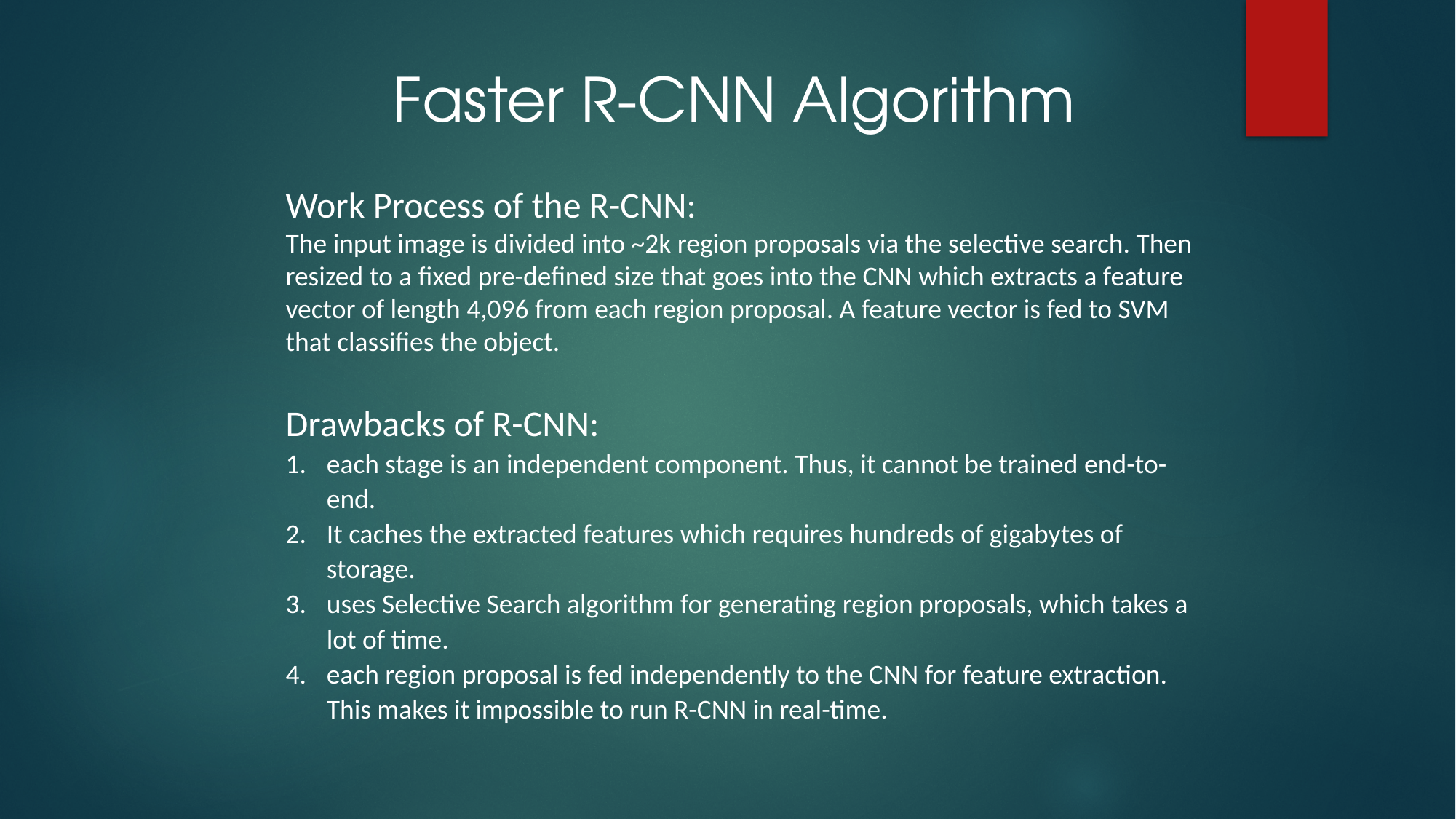

Faster R-CNN Algorithm

Work Process of the R-CNN:
The input image is divided into ~2k region proposals via the selective search. Then resized to a fixed pre-defined size that goes into the CNN which extracts a feature vector of length 4,096 from each region proposal. A feature vector is fed to SVM that classifies the object.

Drawbacks of R-CNN:
each stage is an independent component. Thus, it cannot be trained end-to-end.
It caches the extracted features which requires hundreds of gigabytes of storage.
uses Selective Search algorithm for generating region proposals, which takes a lot of time.
each region proposal is fed independently to the CNN for feature extraction. This makes it impossible to run R-CNN in real-time.